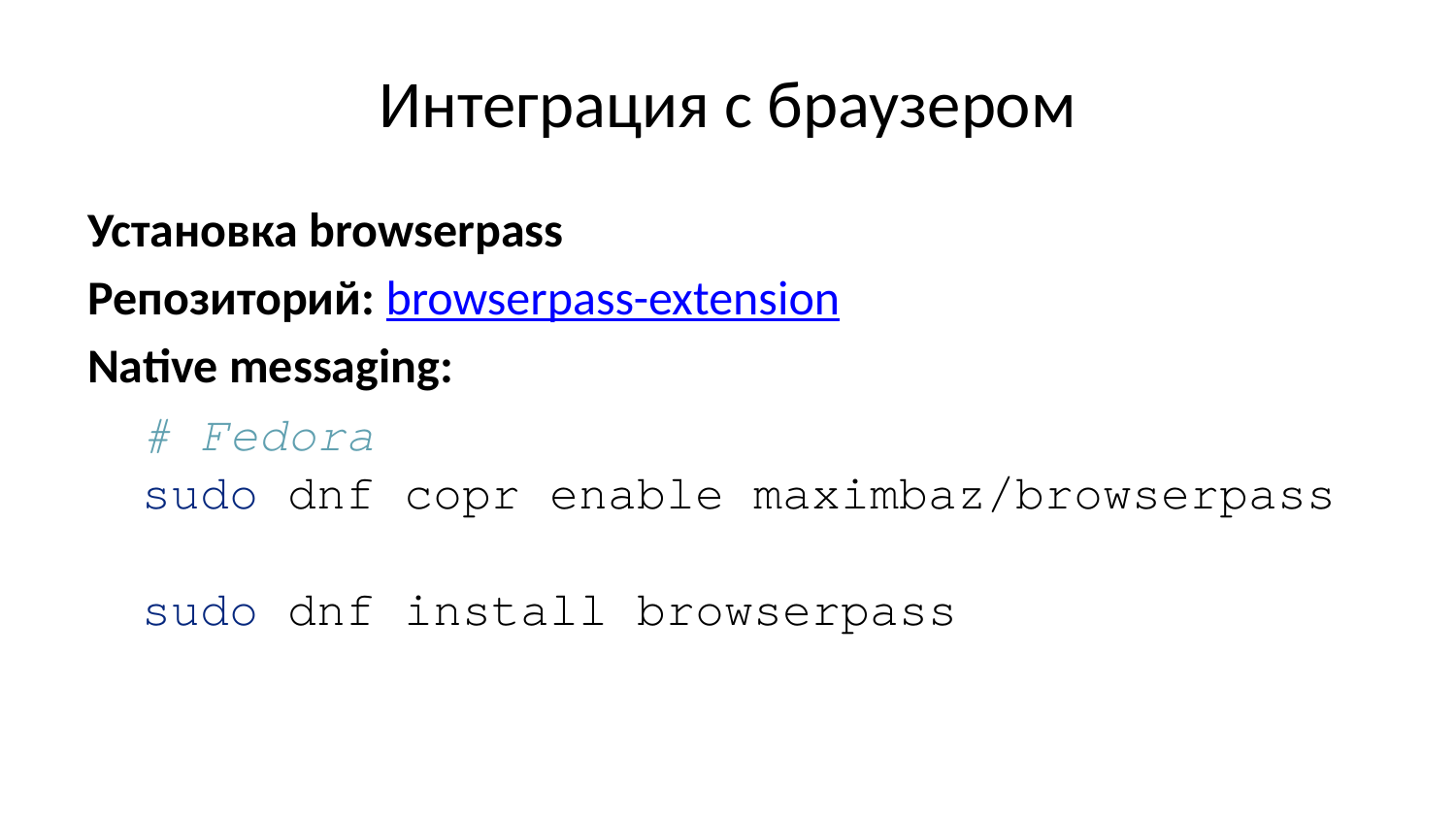

# Интеграция с браузером
Установка browserpass
Репозиторий: browserpass-extension
Native messaging:
# Fedora sudo dnf copr enable maximbaz/browserpass sudo dnf install browserpass